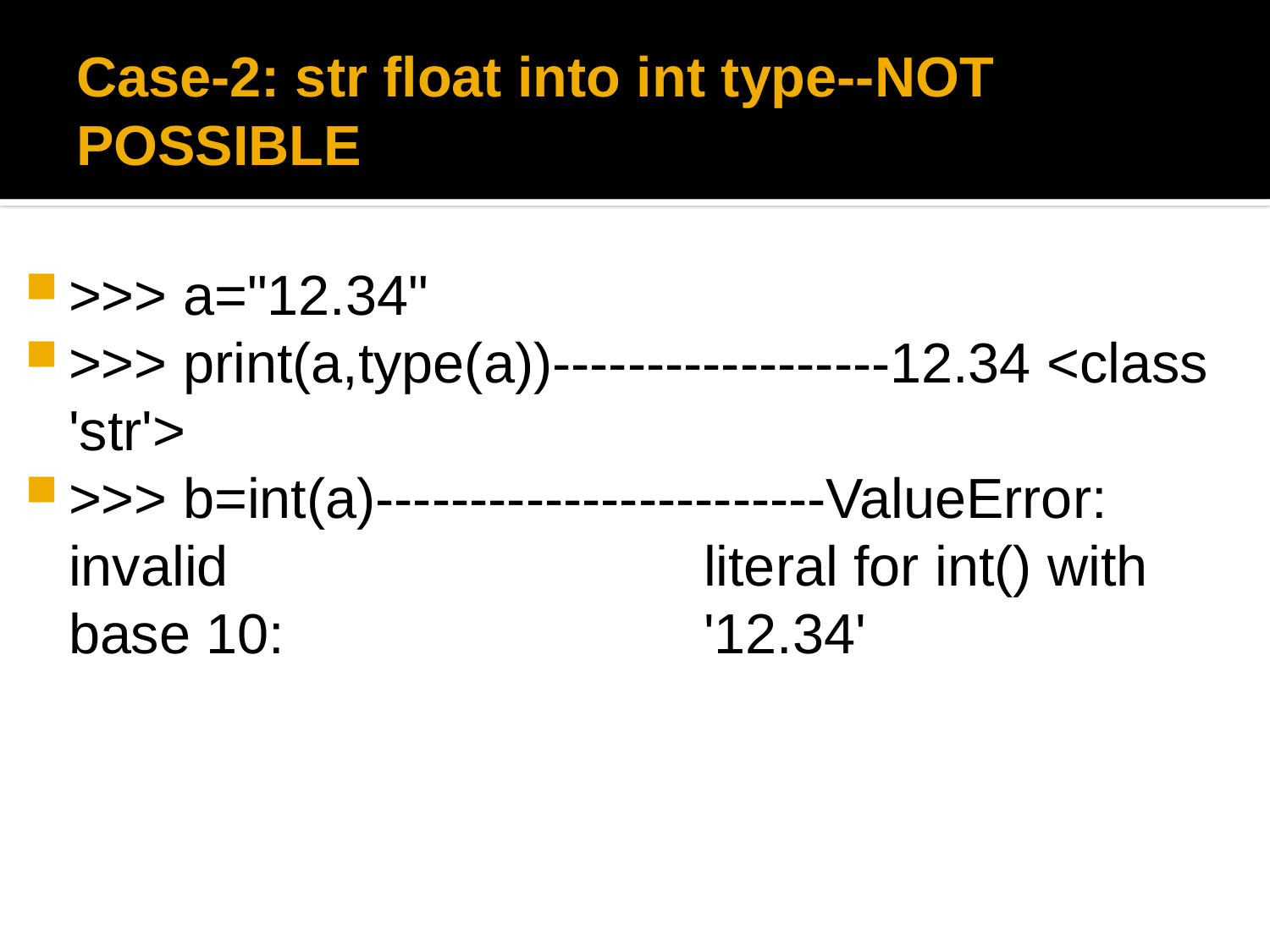

# Case-2: str float into int type--NOT POSSIBLE
>>> a="12.34"
>>> print(a,type(a))------------------12.34 <class 'str'>
>>> b=int(a)------------------------ValueError: invalid 				literal for int() with base 10: 				'12.34'